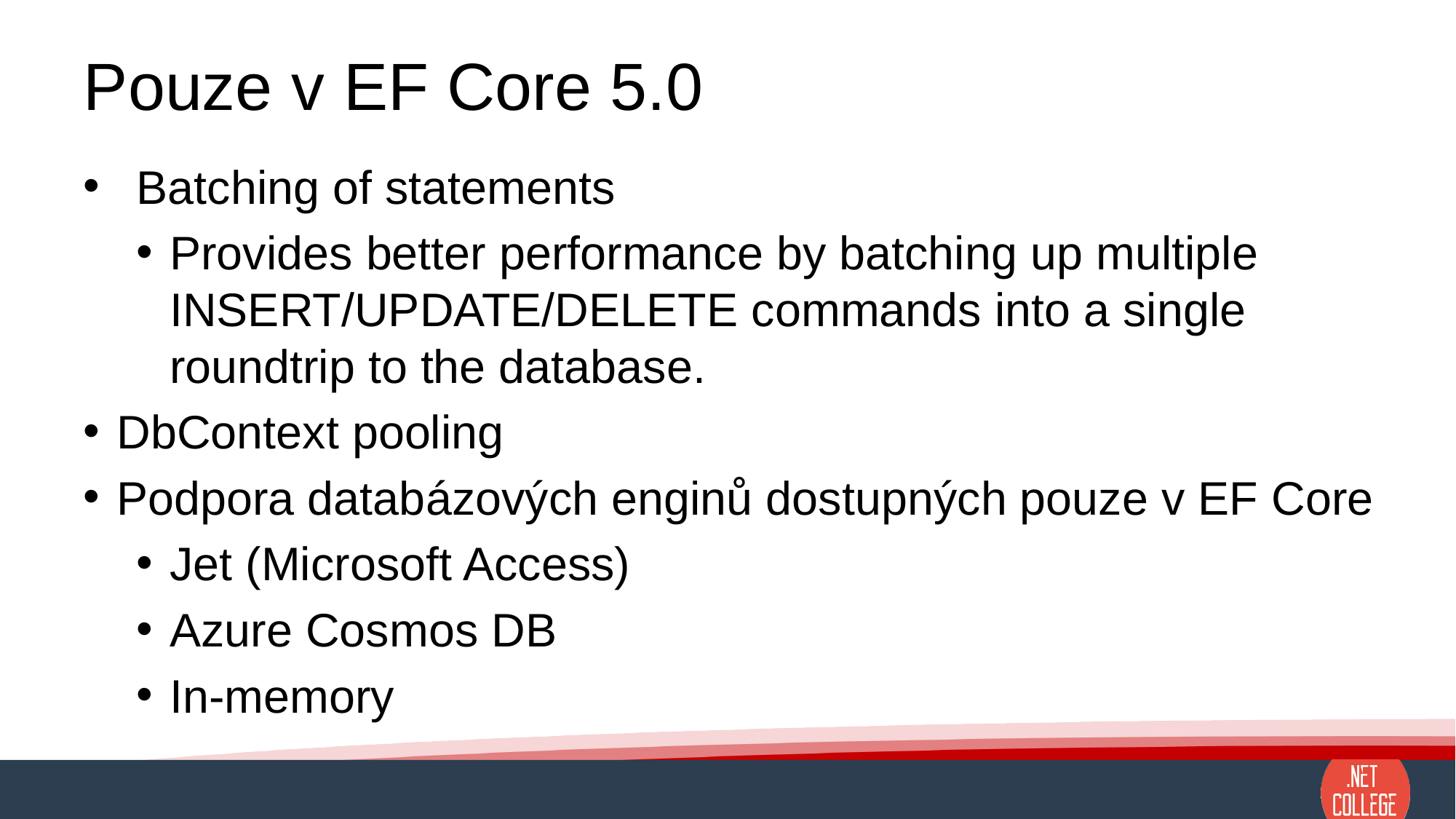

# Pouze v EF Core 5.0
Batching of statements
Provides better performance by batching up multiple INSERT/UPDATE/DELETE commands into a single roundtrip to the database.
DbContext pooling
Podpora databázových enginů dostupných pouze v EF Core
Jet (Microsoft Access)
Azure Cosmos DB
In-memory